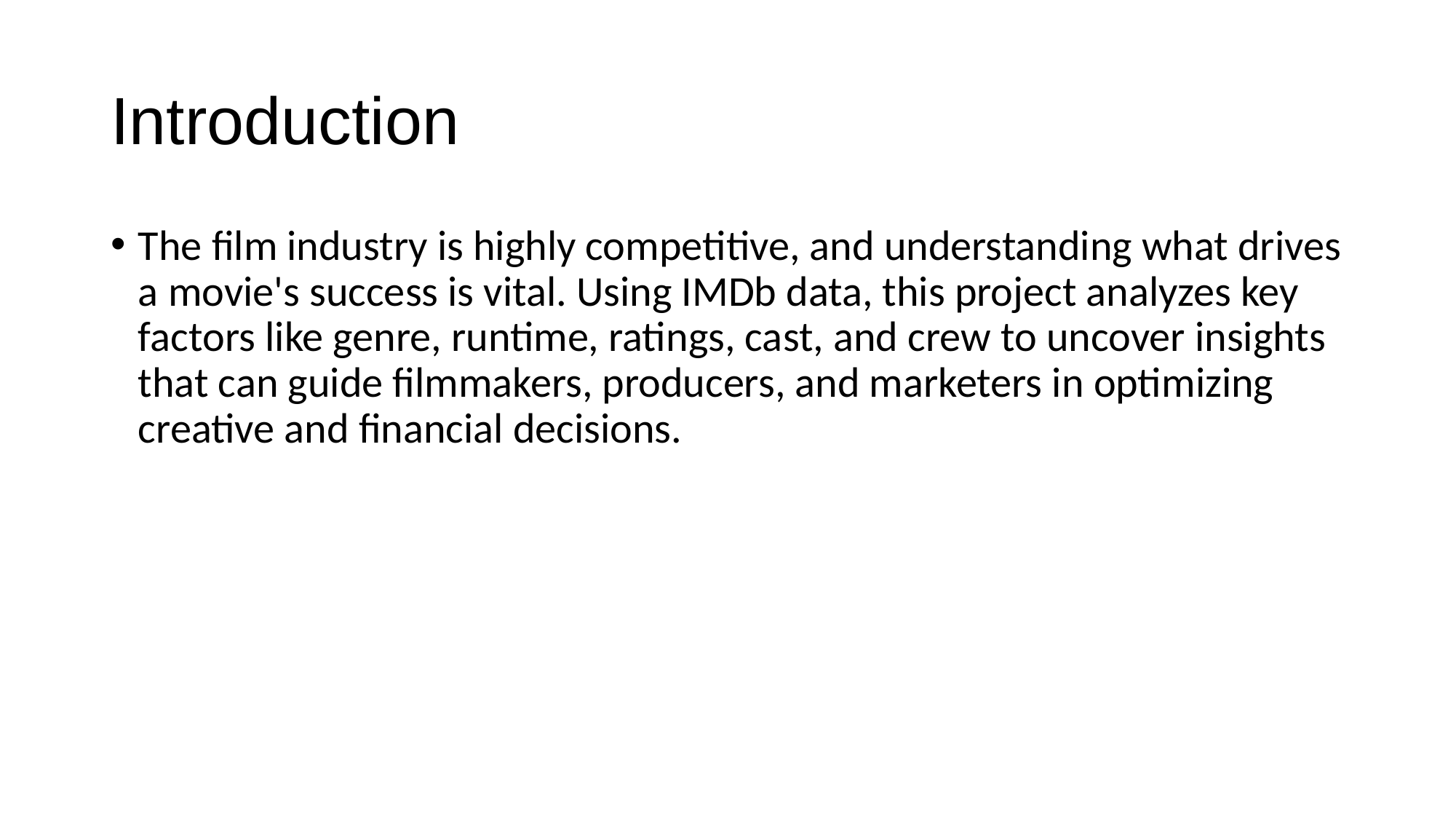

# Introduction
The film industry is highly competitive, and understanding what drives a movie's success is vital. Using IMDb data, this project analyzes key factors like genre, runtime, ratings, cast, and crew to uncover insights that can guide filmmakers, producers, and marketers in optimizing creative and financial decisions.